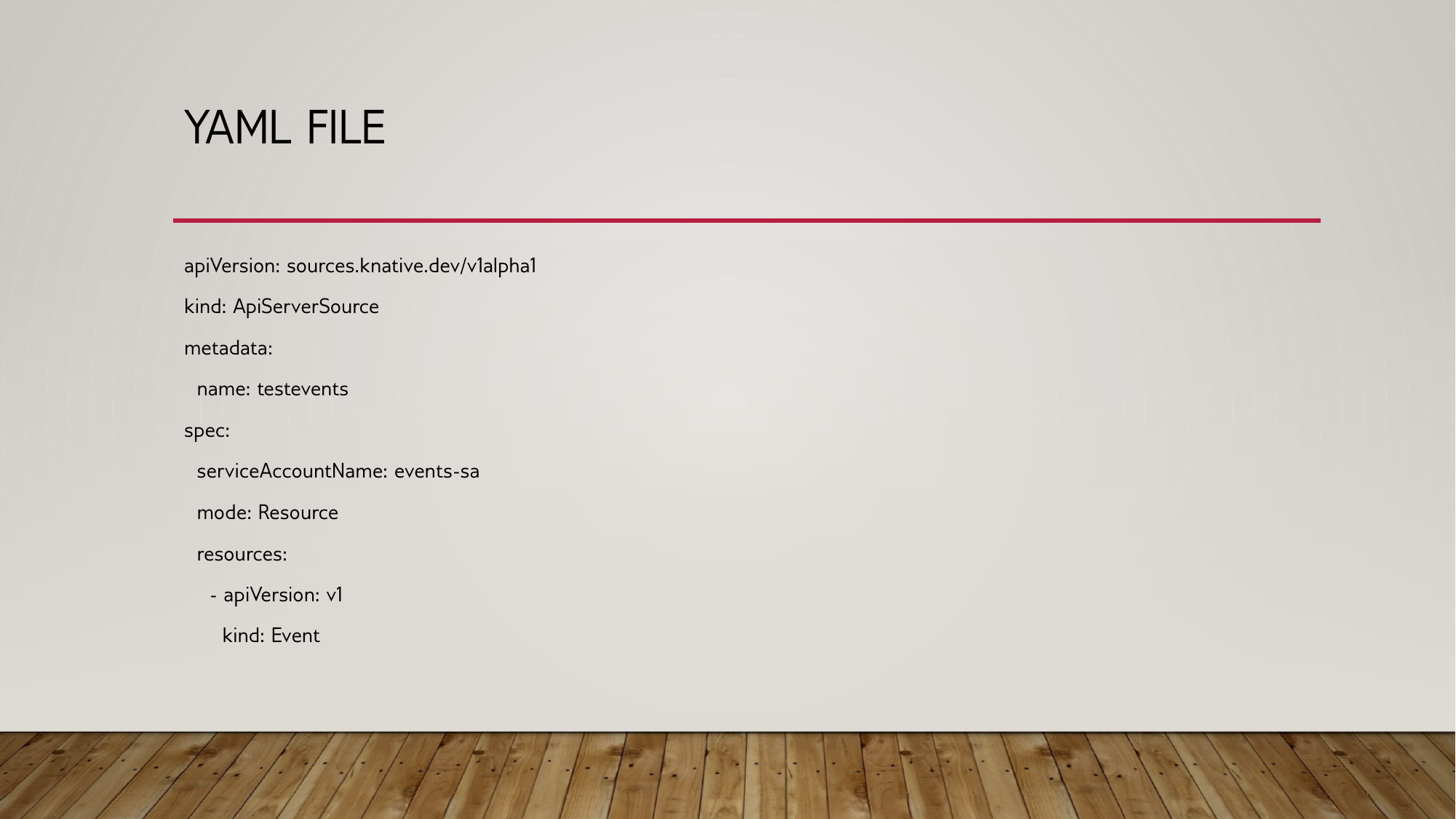

# Yaml file
apiVersion: sources.knative.dev/v1alpha1
kind: ApiServerSource
metadata:
  name: testevents
spec:
  serviceAccountName: events-sa
  mode: Resource
  resources:
    - apiVersion: v1
      kind: Event